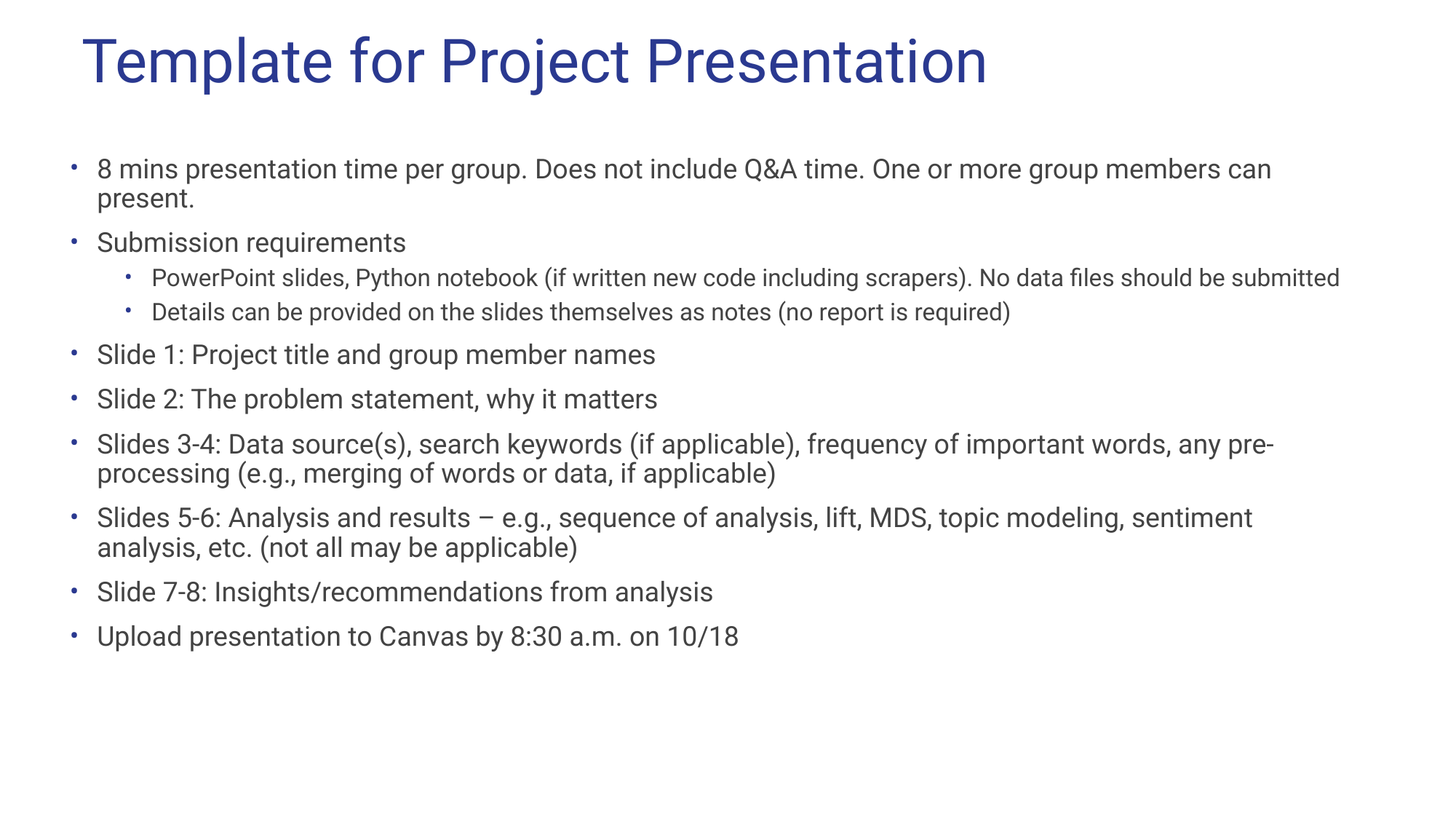

# Template for Project Presentation
8 mins presentation time per group. Does not include Q&A time. One or more group members can present.
Submission requirements
PowerPoint slides, Python notebook (if written new code including scrapers). No data files should be submitted
Details can be provided on the slides themselves as notes (no report is required)
Slide 1: Project title and group member names
Slide 2: The problem statement, why it matters
Slides 3-4: Data source(s), search keywords (if applicable), frequency of important words, any pre-processing (e.g., merging of words or data, if applicable)
Slides 5-6: Analysis and results – e.g., sequence of analysis, lift, MDS, topic modeling, sentiment analysis, etc. (not all may be applicable)
Slide 7-8: Insights/recommendations from analysis
Upload presentation to Canvas by 8:30 a.m. on 10/18